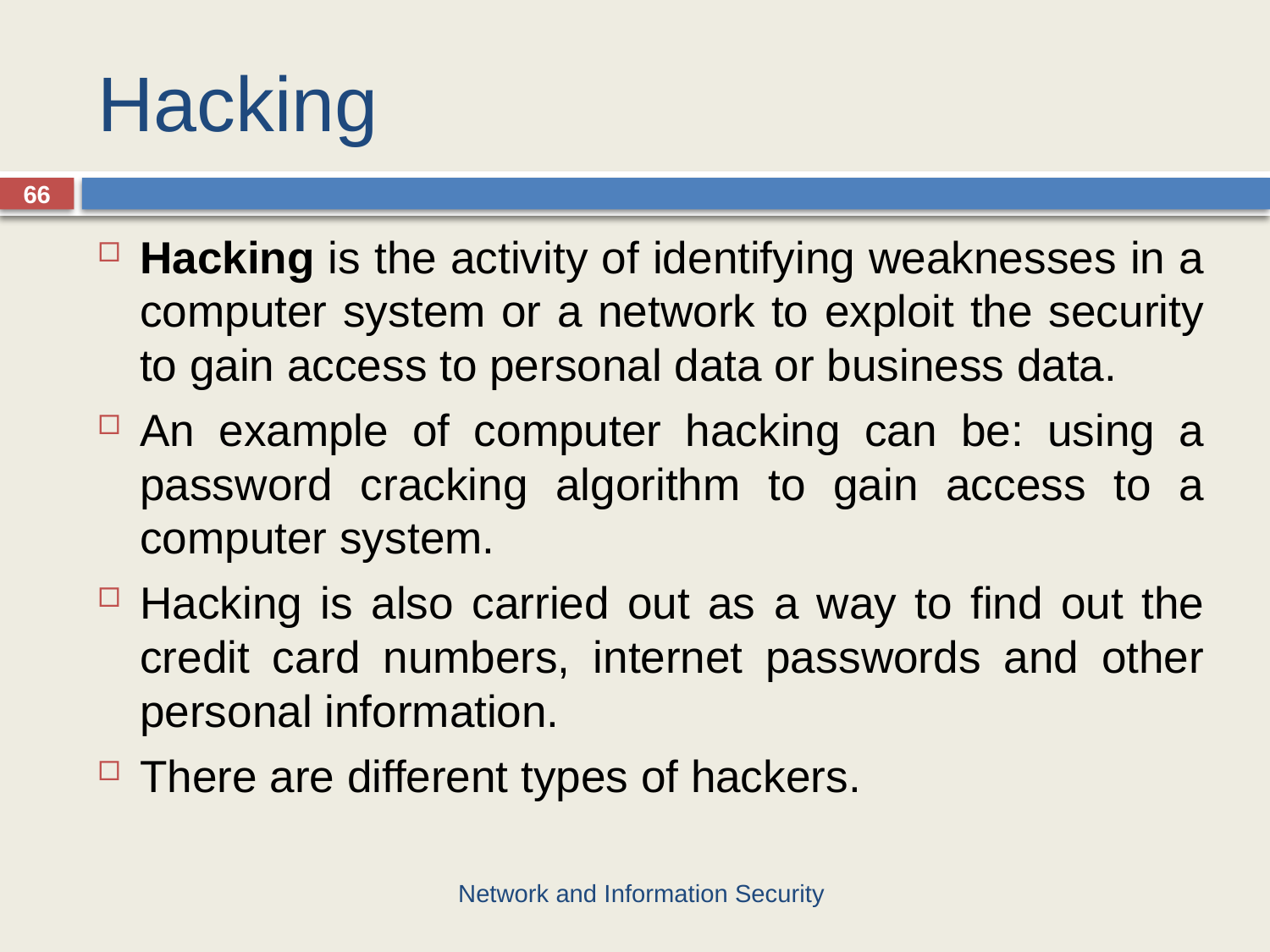

# Hacking
66
Hacking is the activity of identifying weaknesses in a computer system or a network to exploit the security to gain access to personal data or business data.
An example of computer hacking can be: using a password cracking algorithm to gain access to a computer system.
Hacking is also carried out as a way to find out the credit card numbers, internet passwords and other personal information.
There are different types of hackers.

Network and Information Security